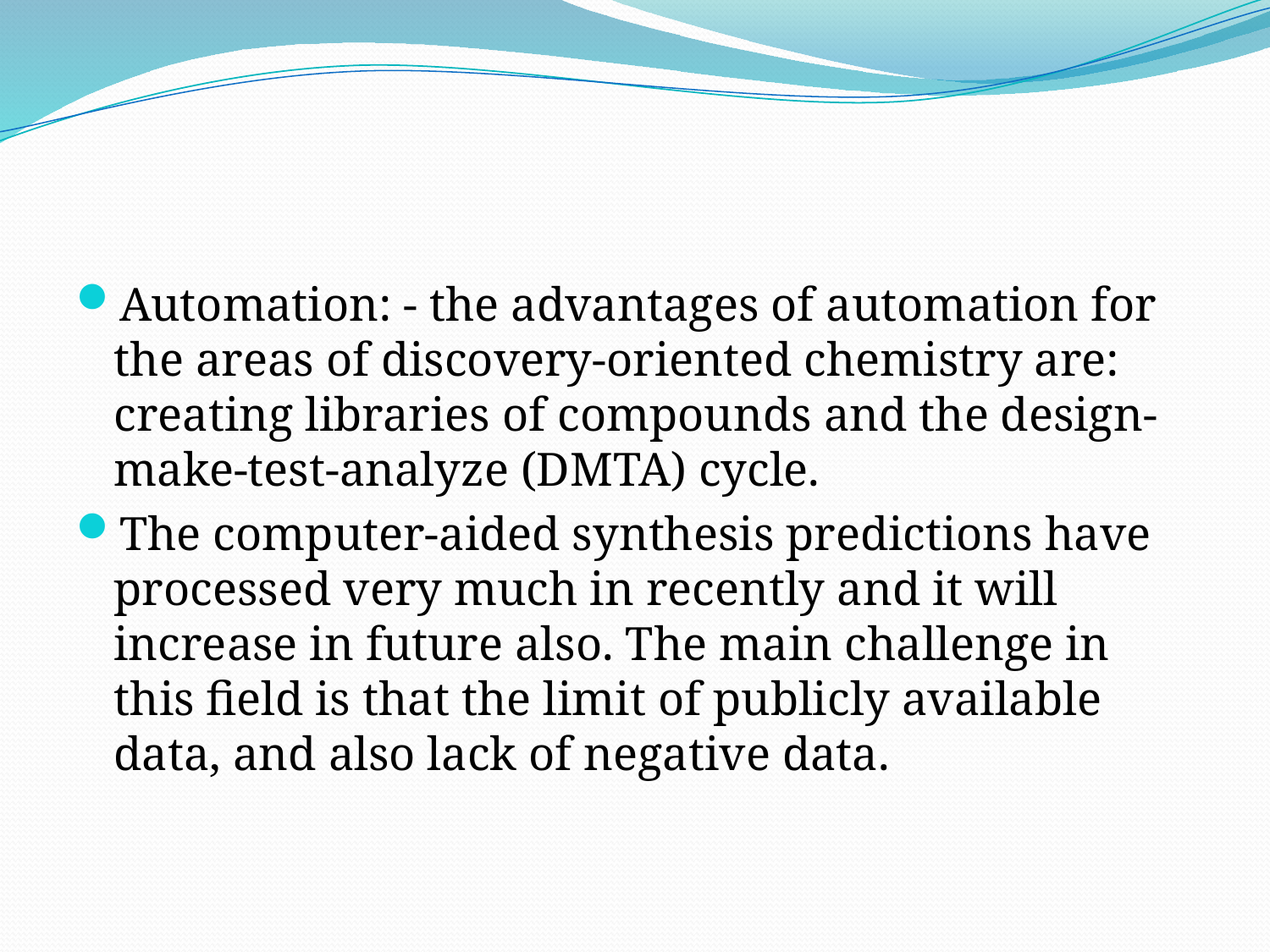

#
Automation: - the advantages of automation for the areas of discovery-oriented chemistry are: creating libraries of compounds and the design-make-test-analyze (DMTA) cycle.
The computer-aided synthesis predictions have processed very much in recently and it will increase in future also. The main challenge in this field is that the limit of publicly available data, and also lack of negative data.